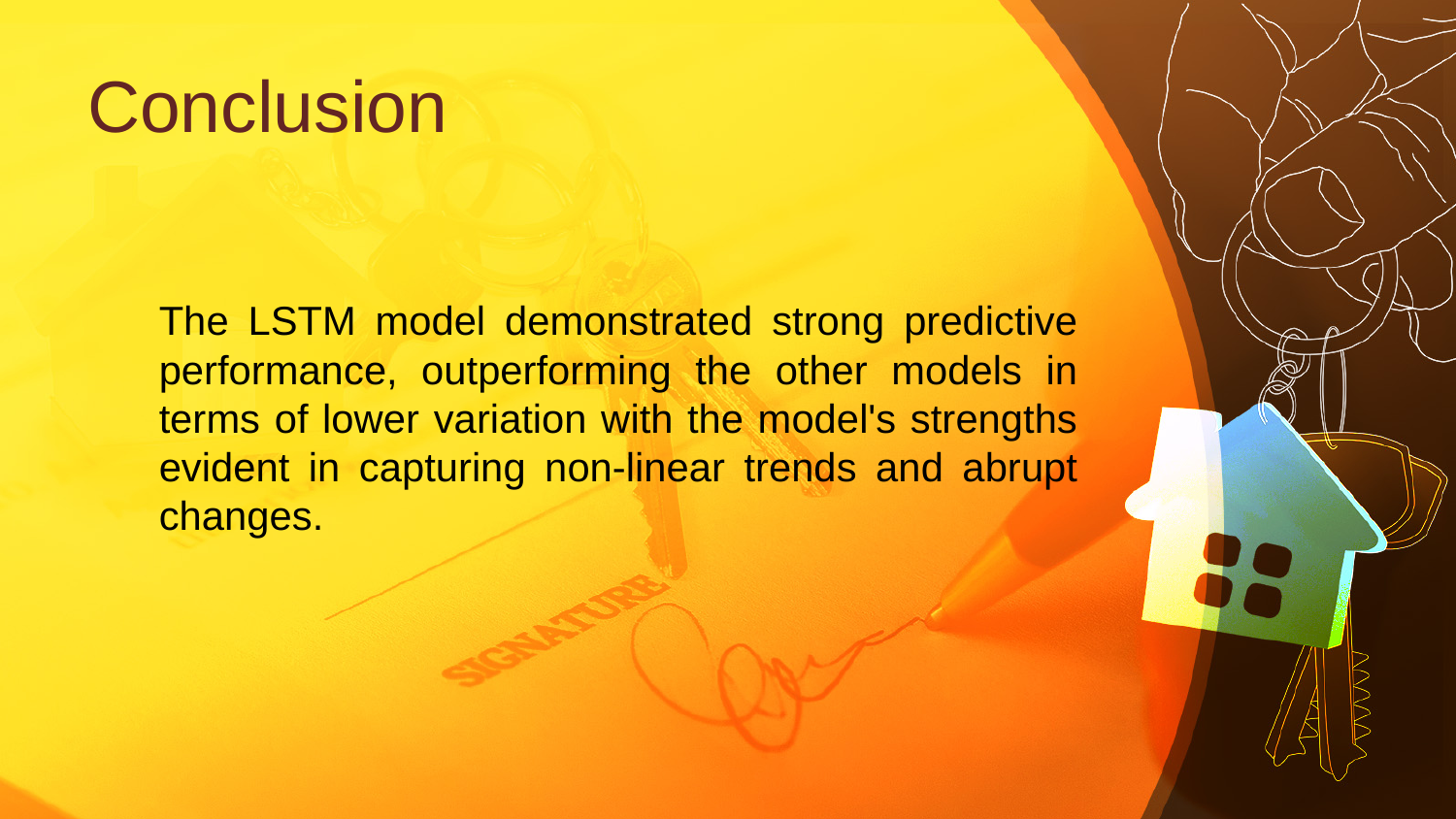

# Conclusion
The LSTM model demonstrated strong predictive performance, outperforming the other models in terms of lower variation with the model's strengths evident in capturing non-linear trends and abrupt changes.